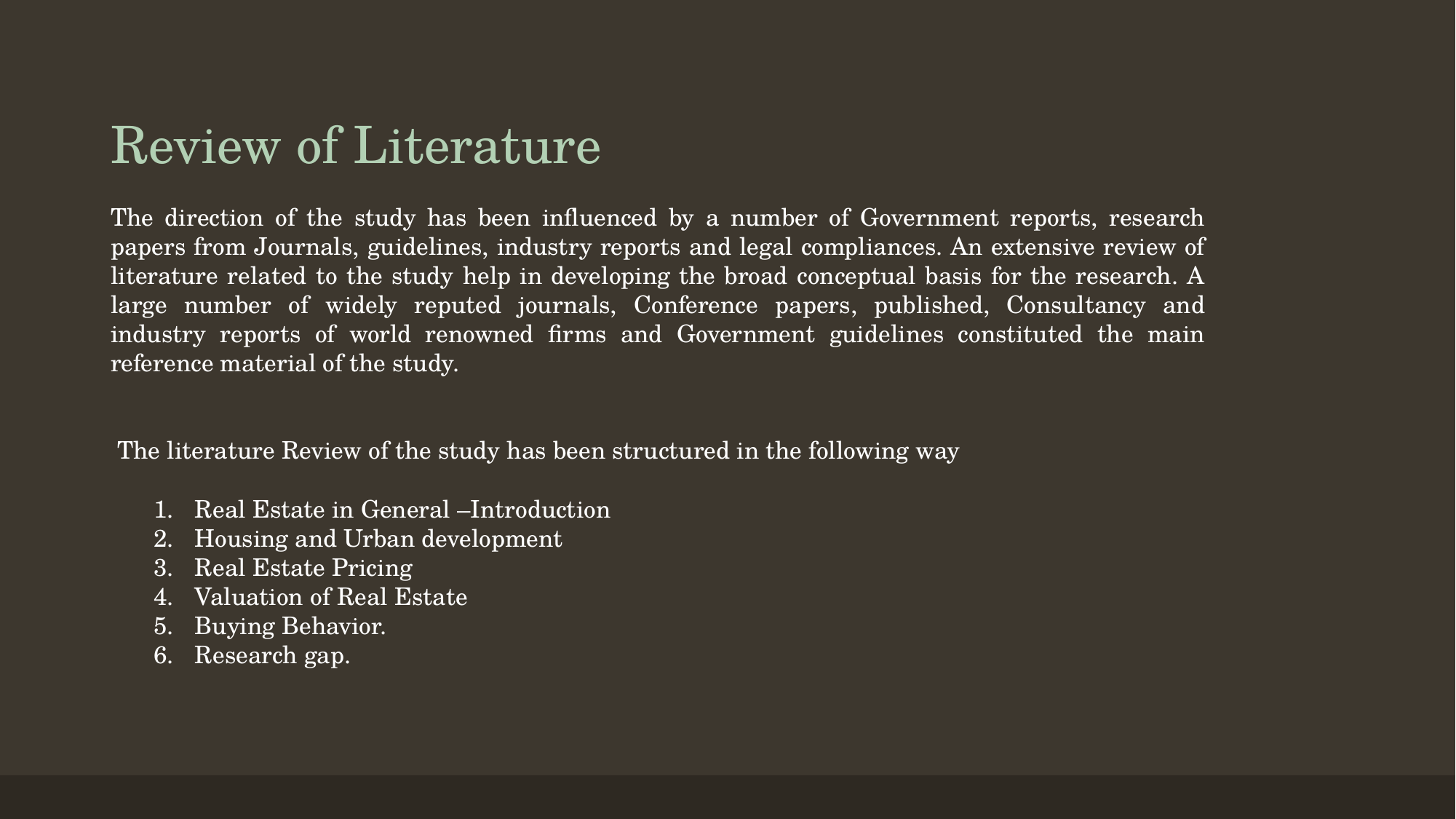

# Review of Literature
The direction of the study has been influenced by a number of Government reports, research papers from Journals, guidelines, industry reports and legal compliances. An extensive review of literature related to the study help in developing the broad conceptual basis for the research. A large number of widely reputed journals, Conference papers, published, Consultancy and industry reports of world renowned firms and Government guidelines constituted the main reference material of the study.

 The literature Review of the study has been structured in the following way
Real Estate in General –Introduction
Housing and Urban development
Real Estate Pricing
Valuation of Real Estate
Buying Behavior.
Research gap.